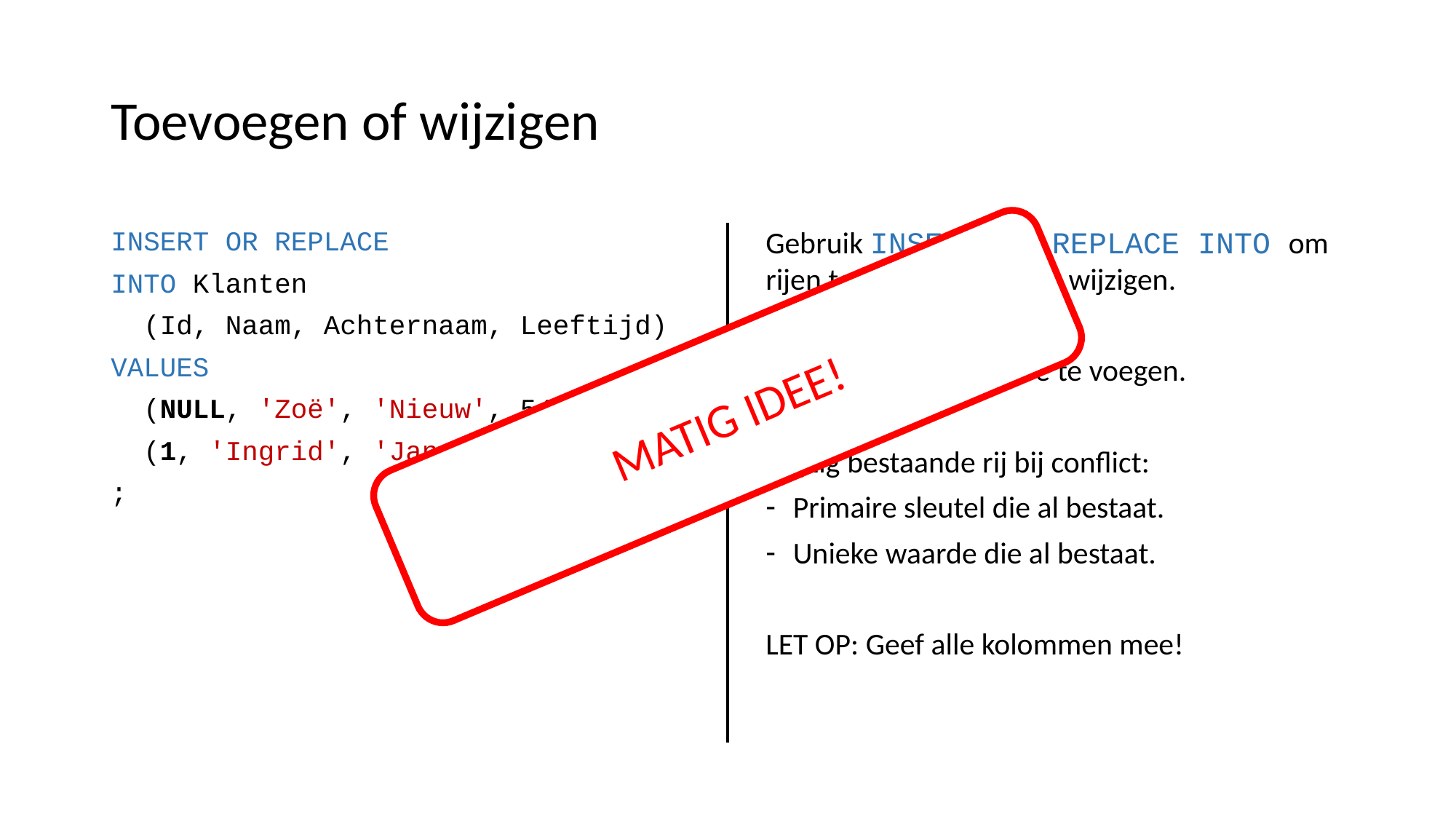

# Toevoegen of wijzigen
INSERT OR REPLACE
INTO Klanten
  (Id, Naam, Achternaam, Leeftijd)
VALUES
  (NULL, 'Zoë', 'Nieuw', 54),
  (1, 'Ingrid', 'Jansen', 33)
;

Gebruik INSERT OR REPLACE INTO om rijen toe te voegen of te wijzigen.

Probeer de rij eerst toe te voegen.

Wijzig bestaande rij bij conflict:
Primaire sleutel die al bestaat.
Unieke waarde die al bestaat.

LET OP: Geef alle kolommen mee!
MATIG IDEE!